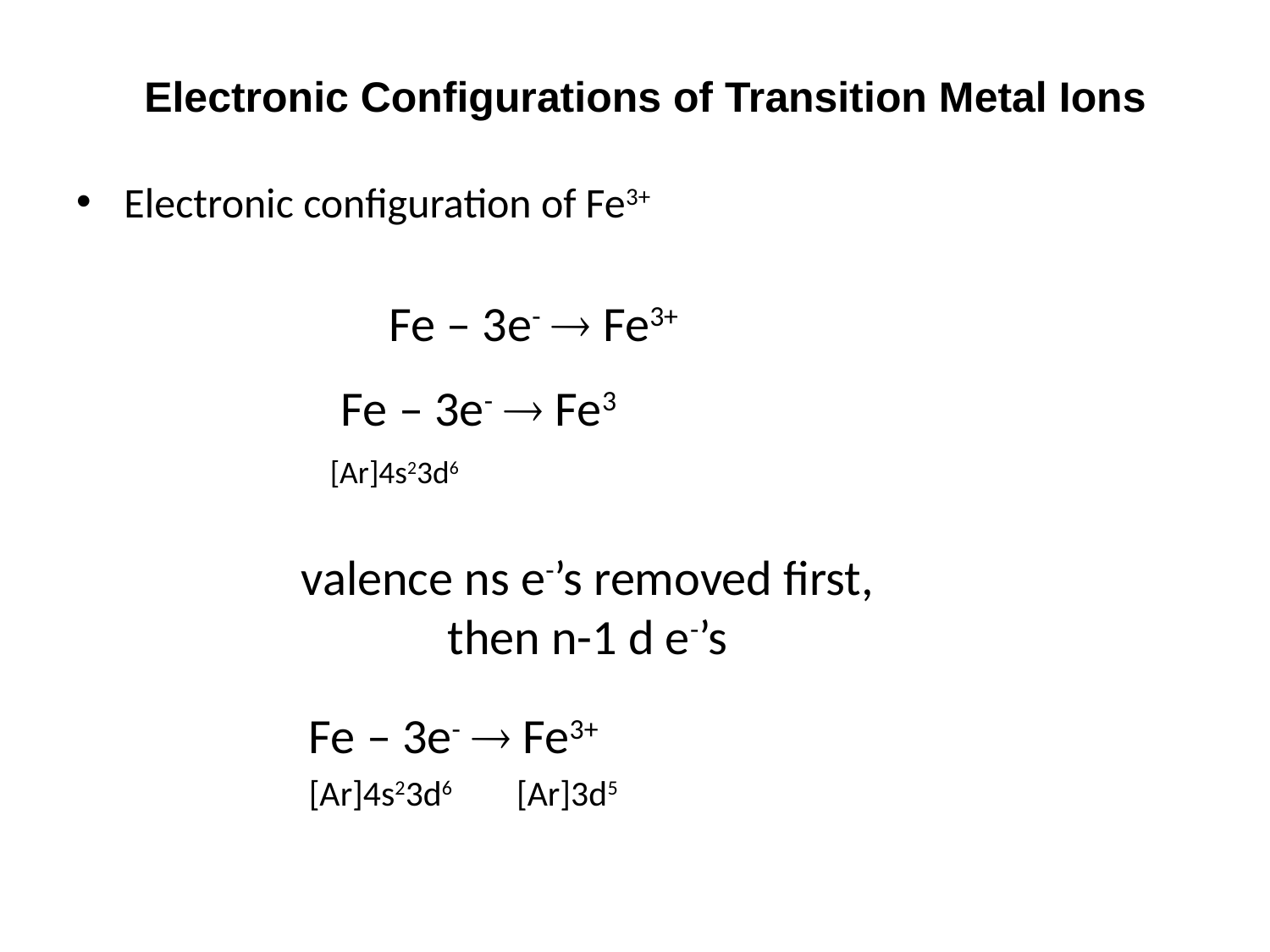

# Electronic Configurations of Transition Metal Ions
Electronic configuration of Fe3+
Fe – 3e- → Fe3+
 Fe – 3e- → Fe3
[Ar]4s23d6
valence ns e-’s removed first, then n-1 d e-’s
Fe – 3e- → Fe3+
[Ar]4s23d6        [Ar]3d5